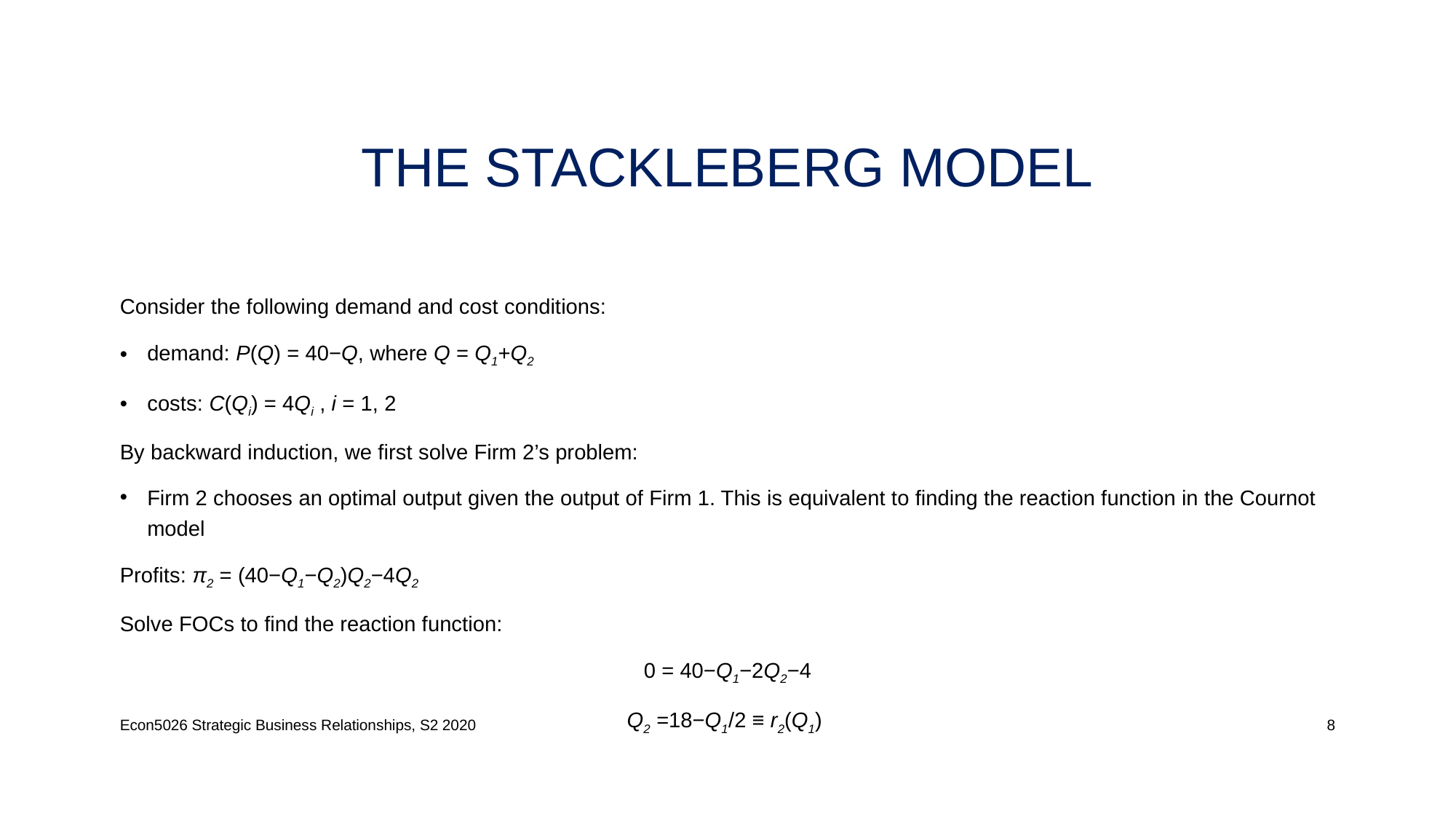

# the Stackleberg Model
Consider the following demand and cost conditions:
demand: P(Q) = 40−Q, where Q = Q1+Q2
costs: C(Qi) = 4Qi , i = 1, 2
By backward induction, we first solve Firm 2’s problem:
Firm 2 chooses an optimal output given the output of Firm 1. This is equivalent to finding the reaction function in the Cournot model
Profits: π2 = (40−Q1−Q2)Q2−4Q2
Solve FOCs to find the reaction function:
0 = 40−Q1−2Q2−4
Q2 =18−Q1/2 ≡ r2(Q1)
Econ5026 Strategic Business Relationships, S2 2020
8